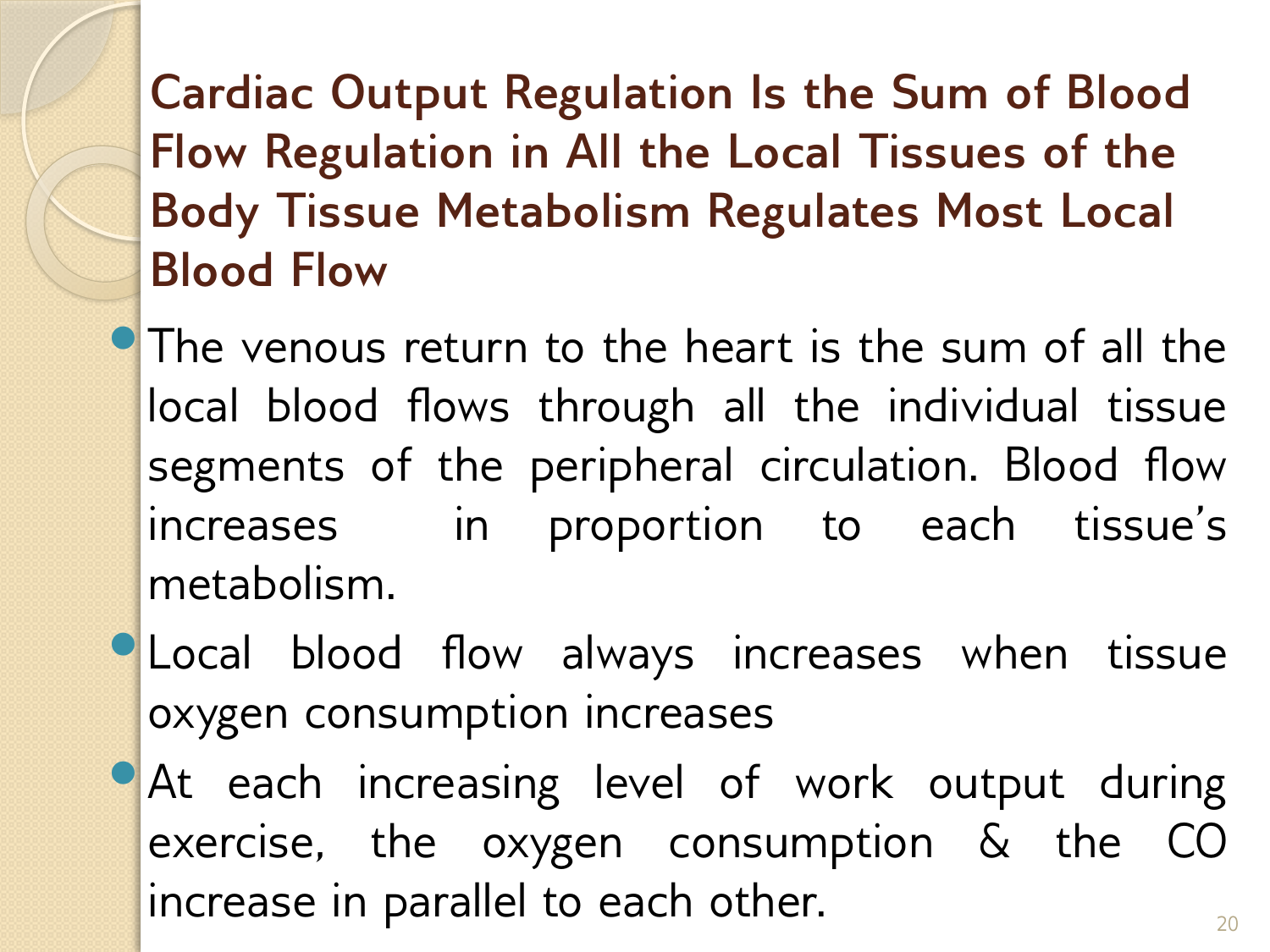

# Cardiac Output Regulation Is the Sum of Blood Flow Regulation in All the Local Tissues of the Body Tissue Metabolism Regulates Most Local Blood Flow
The venous return to the heart is the sum of all the local blood flows through all the individual tissue segments of the peripheral circulation. Blood flow increases  in proportion to each tissue’s metabolism.
Local blood flow always increases when tissue oxygen consumption increases
At each increasing level of work output during exercise, the oxygen consumption & the CO increase in parallel to each other.
20